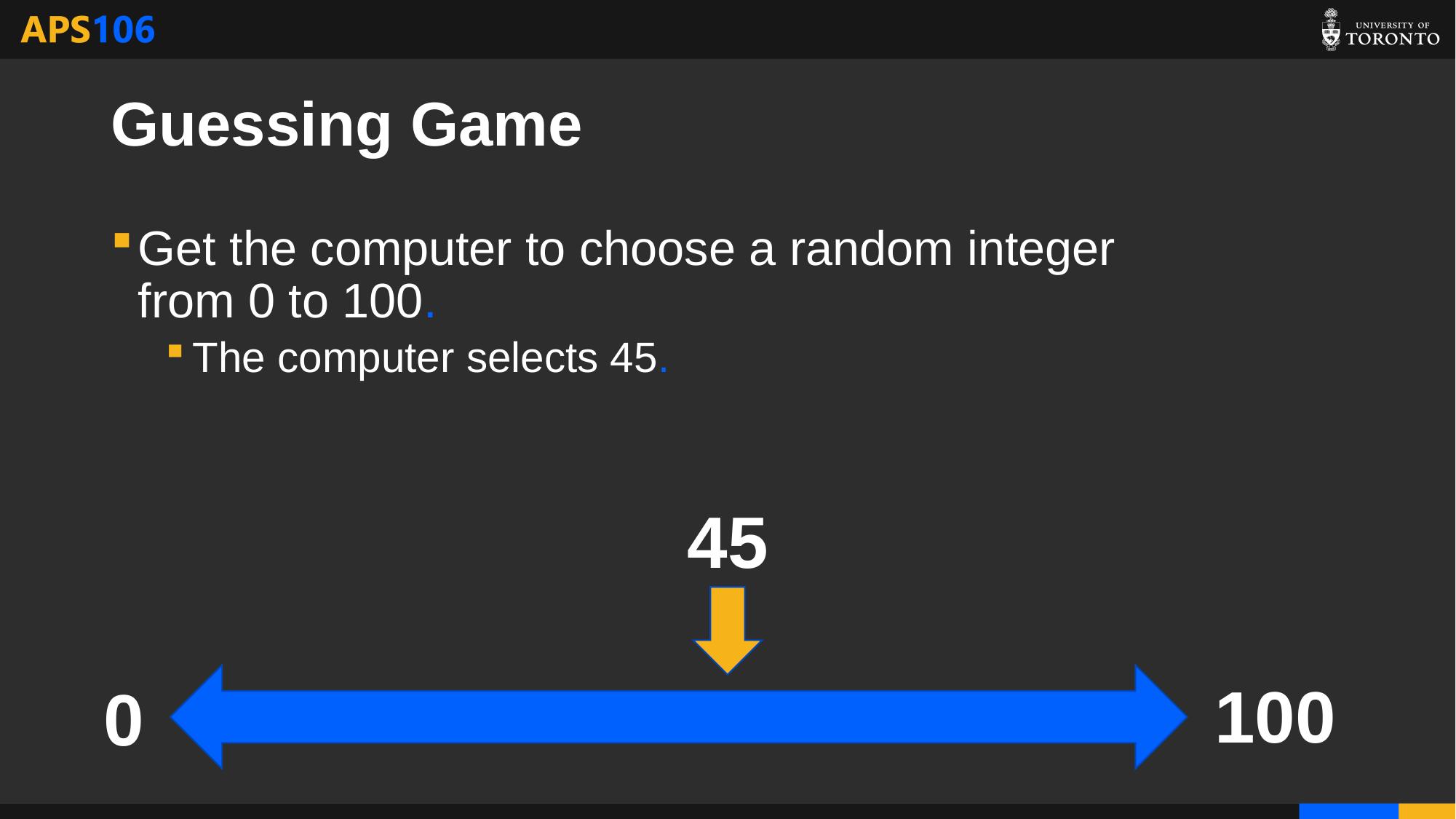

# Guessing Game
Get the computer to choose a random integer from 0 to 100.
The computer selects 45.

45

100

0